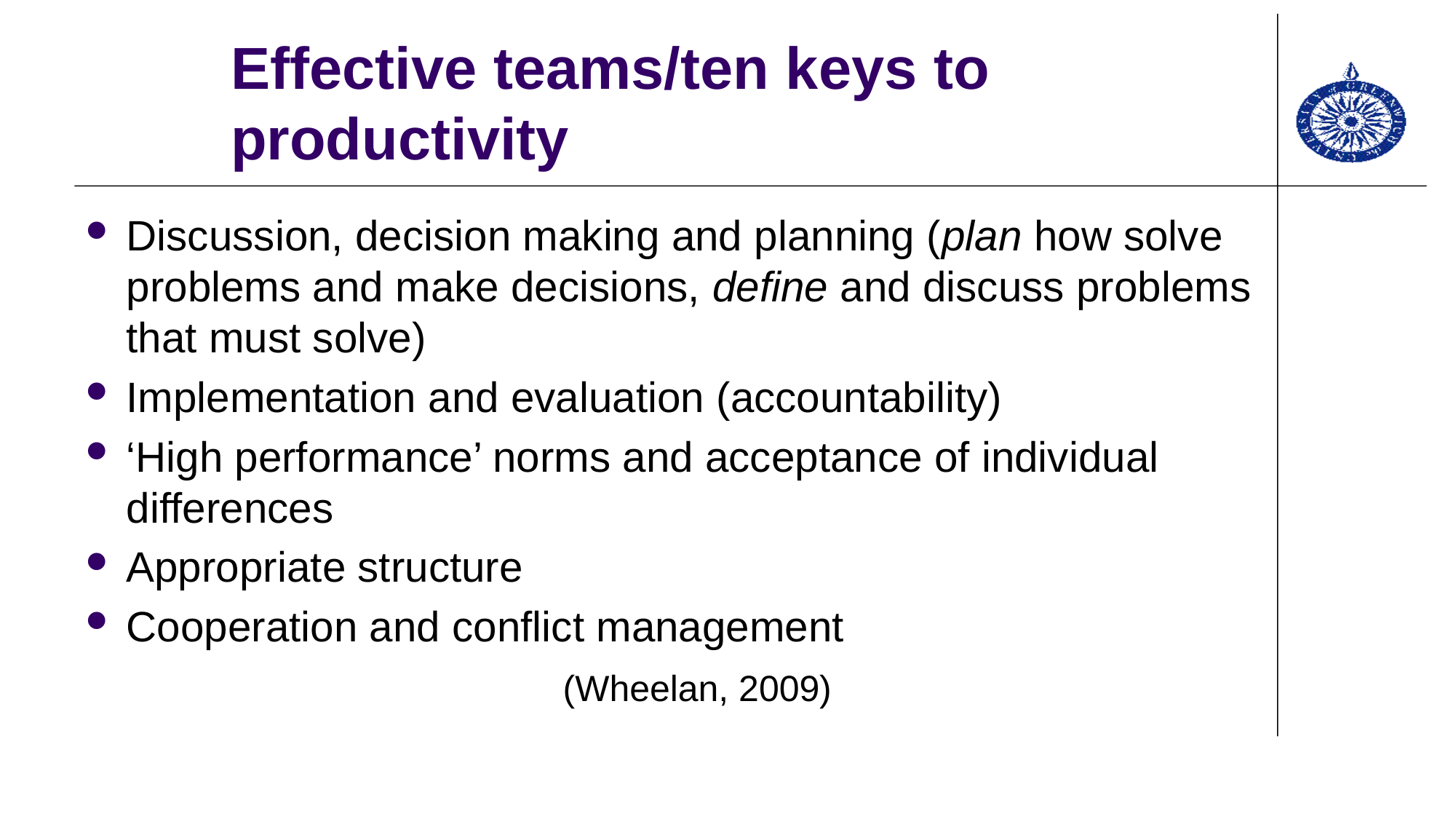

# Effective teams/ten keys to productivity
Discussion, decision making and planning (plan how solve problems and make decisions, define and discuss problems that must solve)
Implementation and evaluation (accountability)
‘High performance’ norms and acceptance of individual differences
Appropriate structure
Cooperation and conflict management
					(Wheelan, 2009)